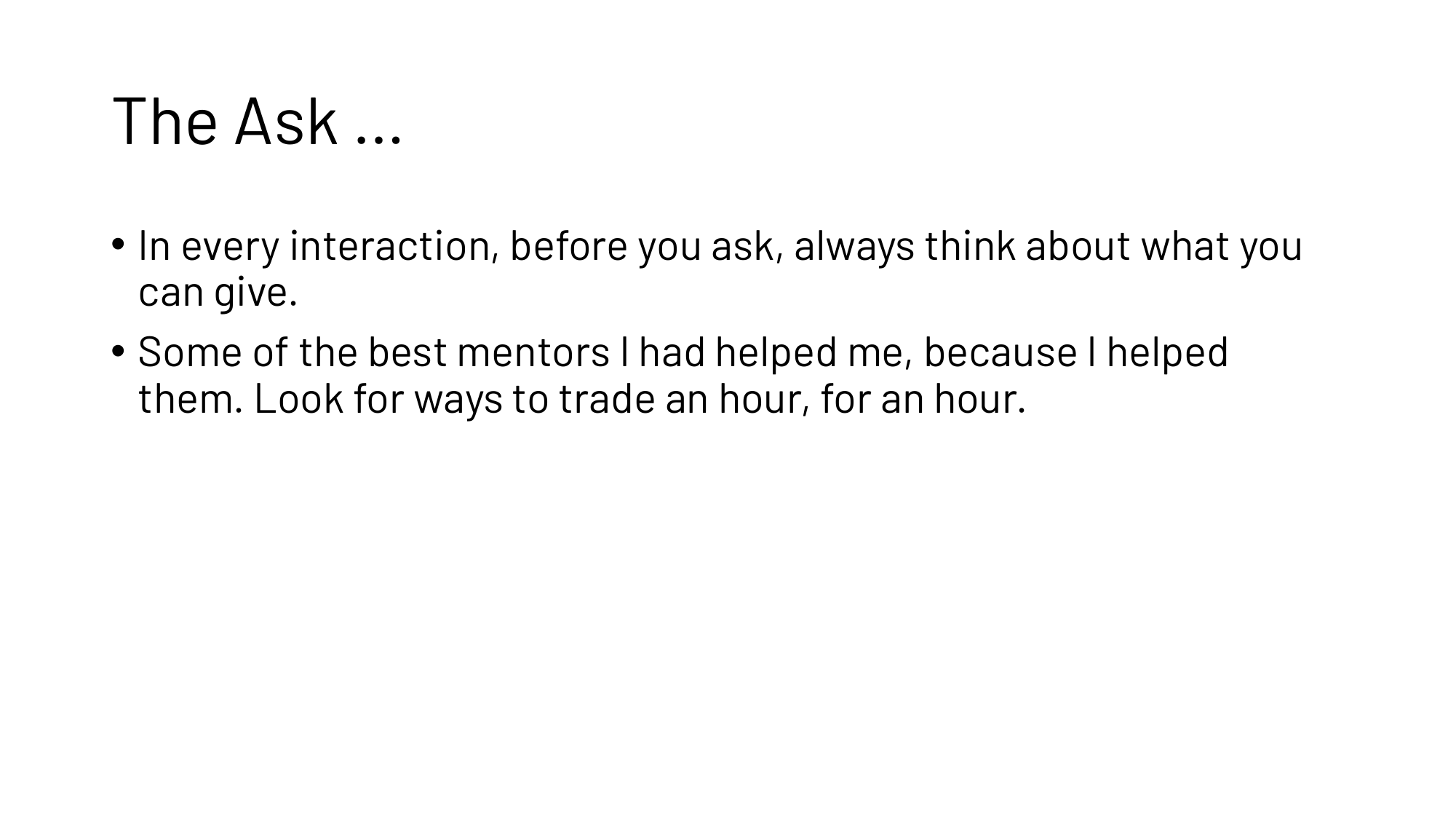

# The Ask …
In every interaction, before you ask, always think about what you can give.
Some of the best mentors I had helped me, because I helped them. Look for ways to trade an hour, for an hour.